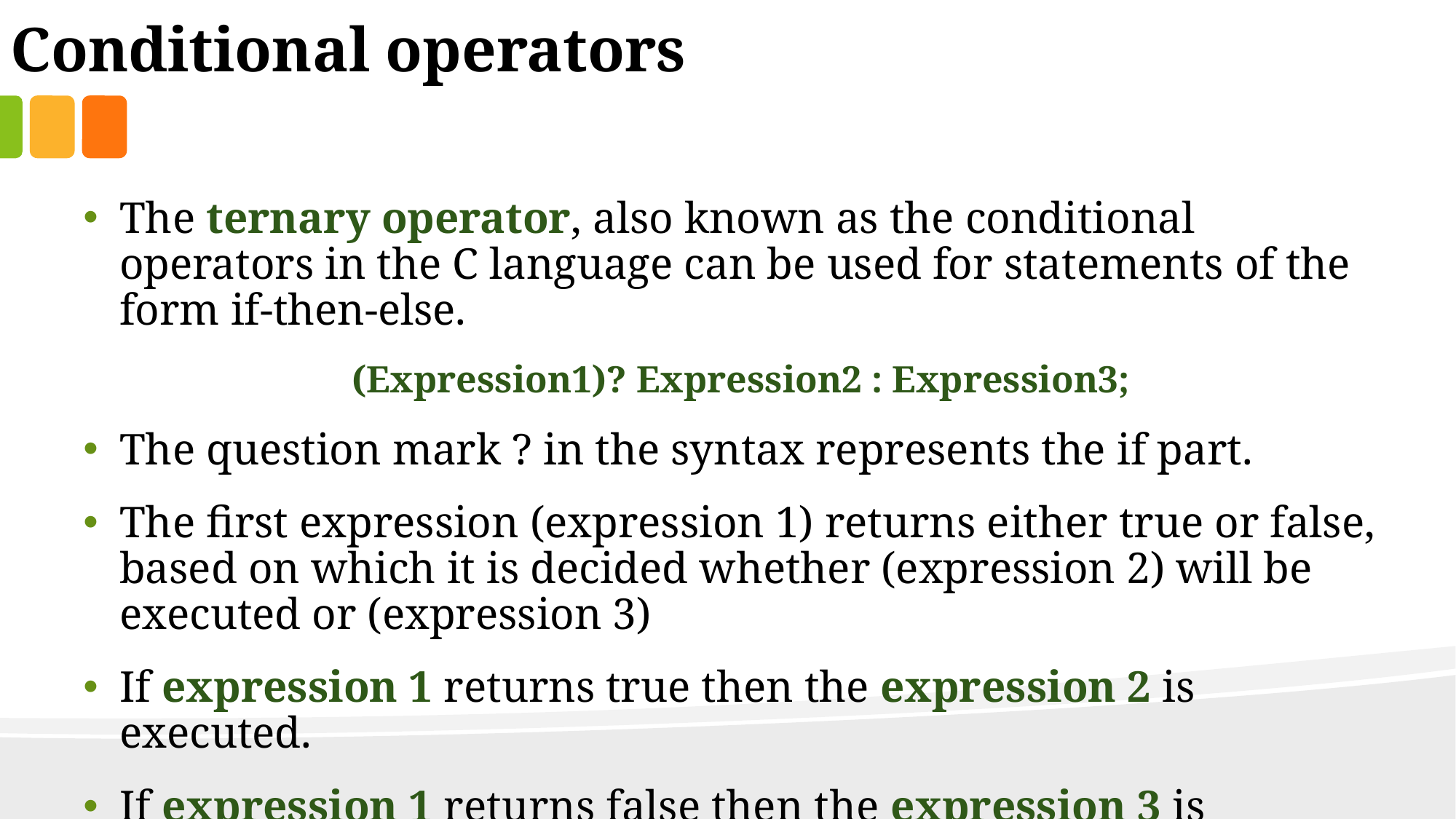

Conditional operators
The ternary operator, also known as the conditional operators in the C language can be used for statements of the form if-then-else.
(Expression1)? Expression2 : Expression3;
The question mark ? in the syntax represents the if part.
The first expression (expression 1) returns either true or false, based on which it is decided whether (expression 2) will be executed or (expression 3)
If expression 1 returns true then the expression 2 is executed.
If expression 1 returns false then the expression 3 is executed.